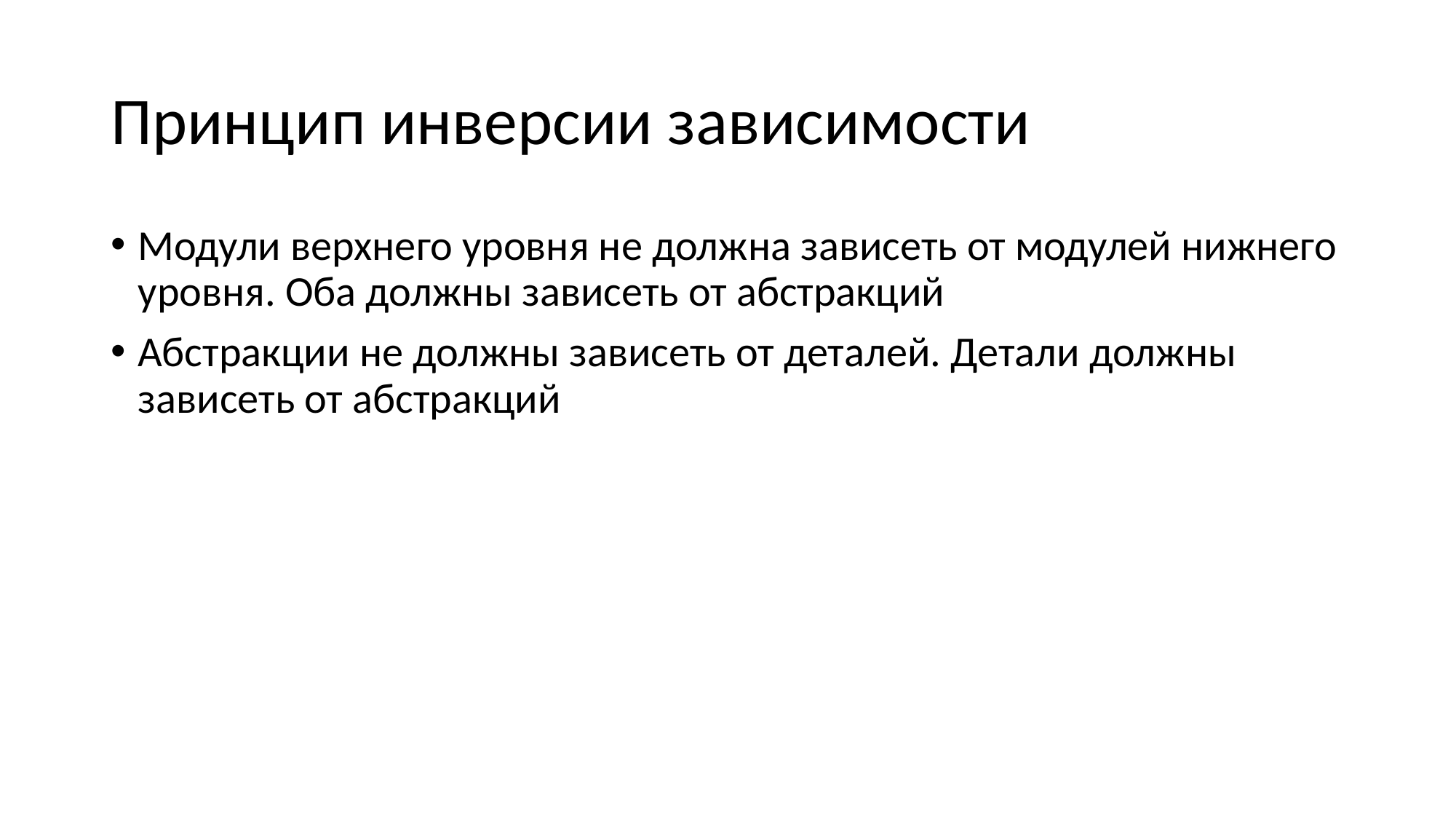

# Принцип инверсии зависимости
Модули верхнего уровня не должна зависеть от модулей нижнего уровня. Оба должны зависеть от абстракций
Абстракции не должны зависеть от деталей. Детали должны зависеть от абстракций